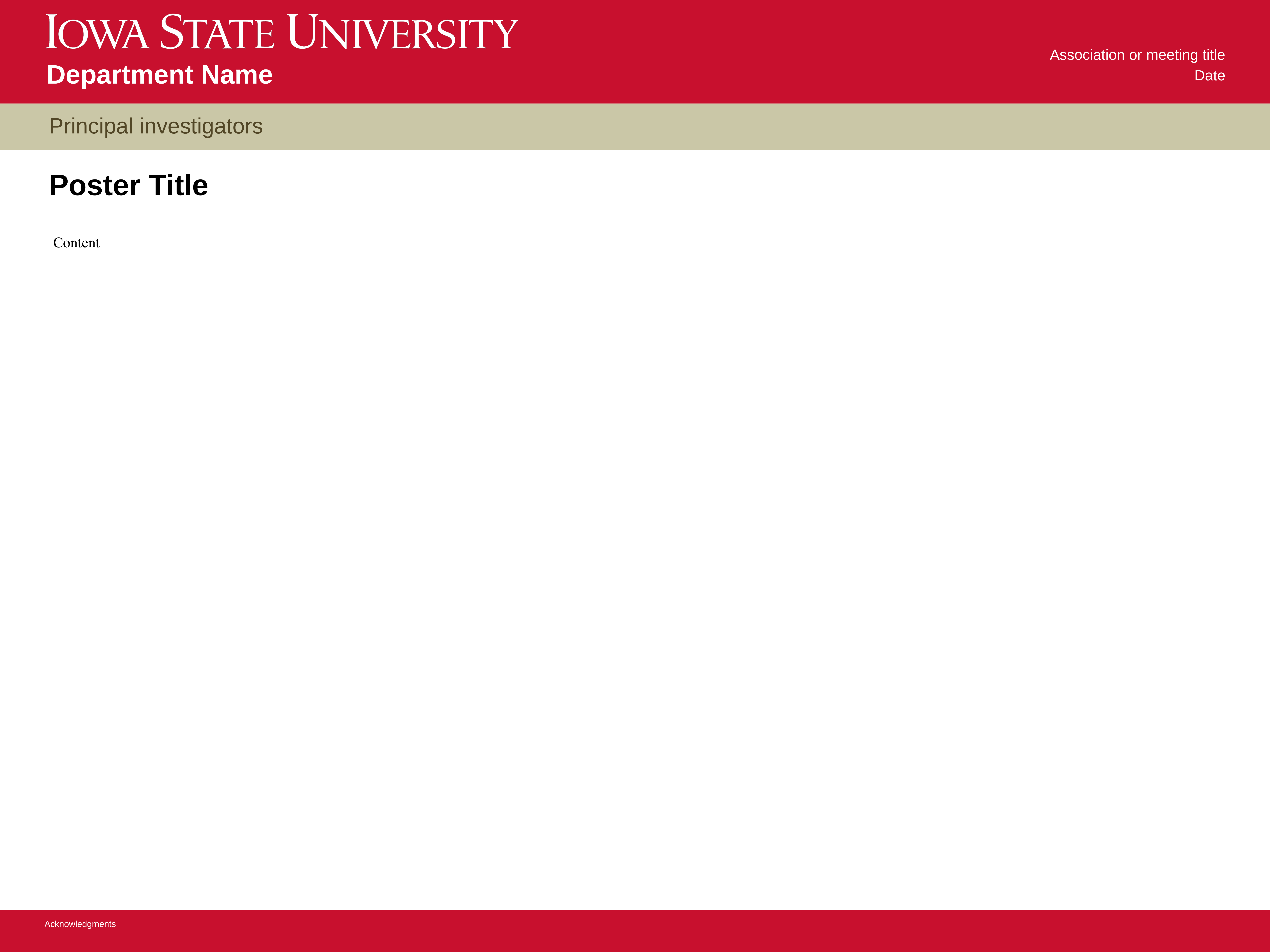

Association or meeting title
Date
Department Name
Principal investigators
Poster Title
Content
Acknowledgments